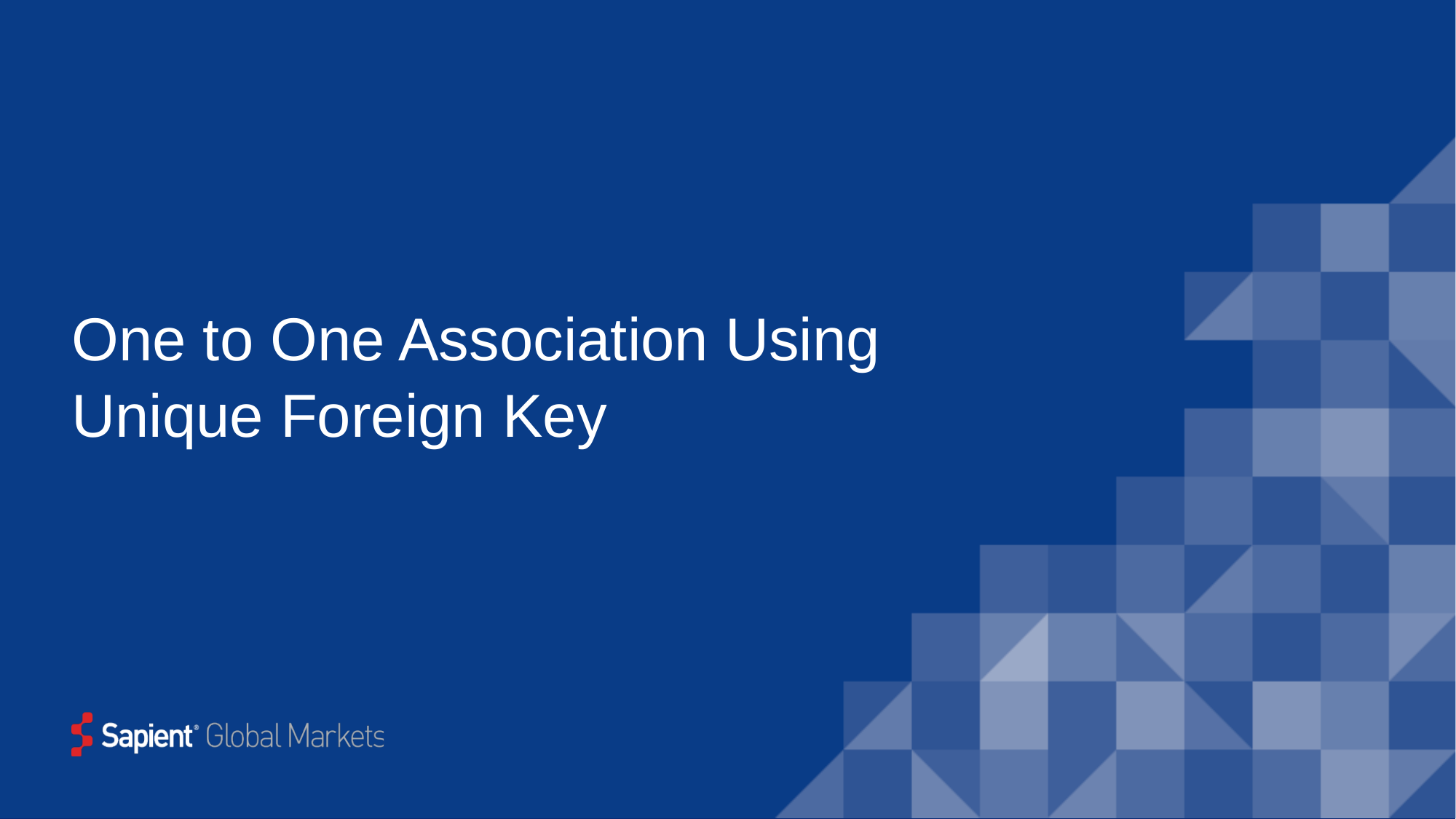

# One to One Association Using Unique Foreign Key